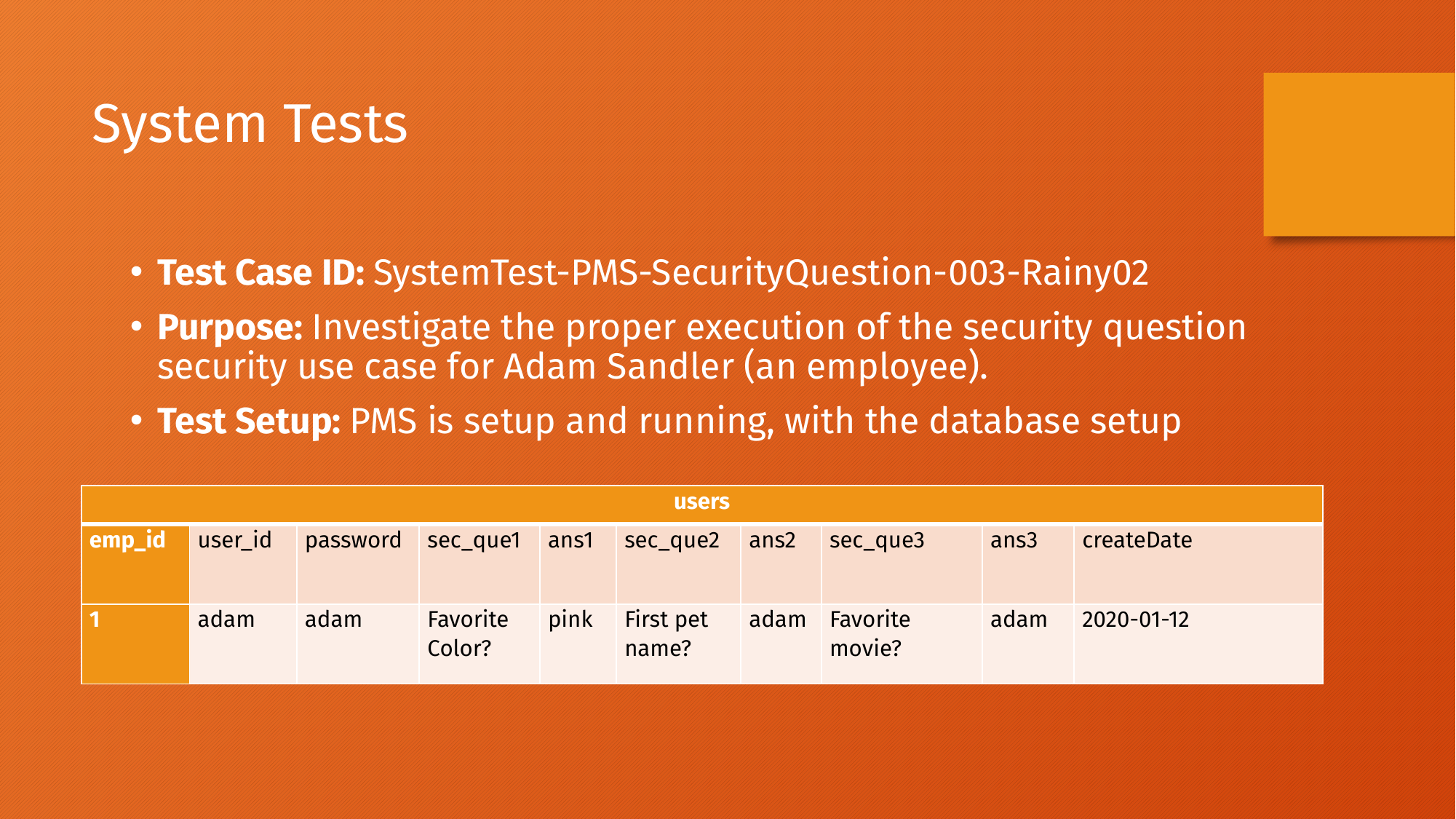

System Tests
Test Case ID: SystemTest-PMS-SecurityQuestion-003-Rainy02
Purpose: Investigate the proper execution of the security question security use case for Adam Sandler (an employee).
Test Setup: PMS is setup and running, with the database setup

| users |  |  |  |  |  |  |  |  |  |
| --- | --- | --- | --- | --- | --- | --- | --- | --- | --- |
| emp\_id | user\_id | password | sec\_que1 | ans1 | sec\_que2 | ans2 | sec\_que3 | ans3 | createDate |
| 1 | adam | adam | Favorite Color? | pink | First pet name? | adam | Favorite movie? | adam | 2020-01-12 |